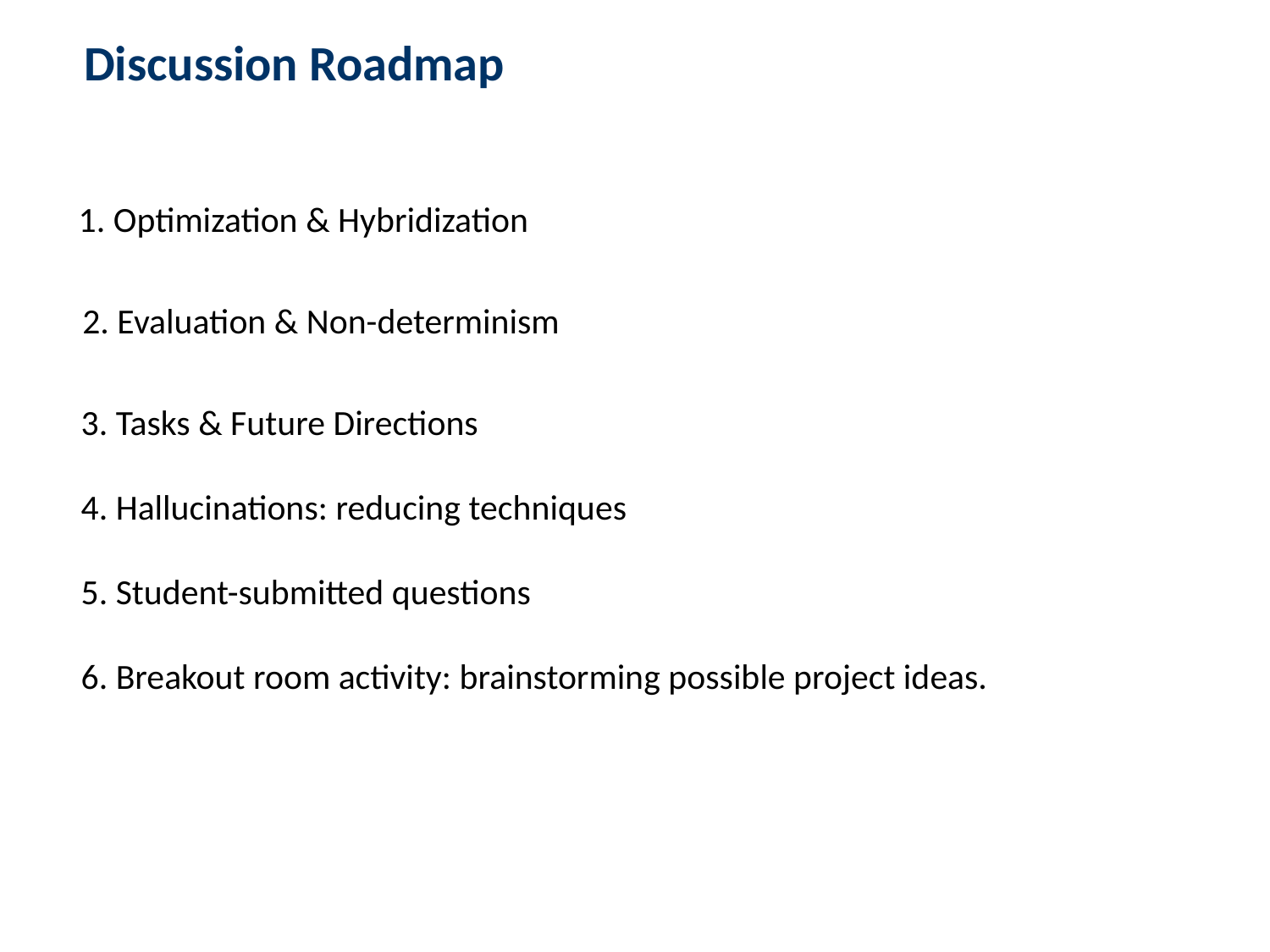

Discussion Roadmap
1. Optimization & Hybridization
2. Evaluation & Non-determinism
3. Tasks & Future Directions

4. Hallucinations: reducing techniques

5. Student-submitted questions

6. Breakout room activity: brainstorming possible project ideas.